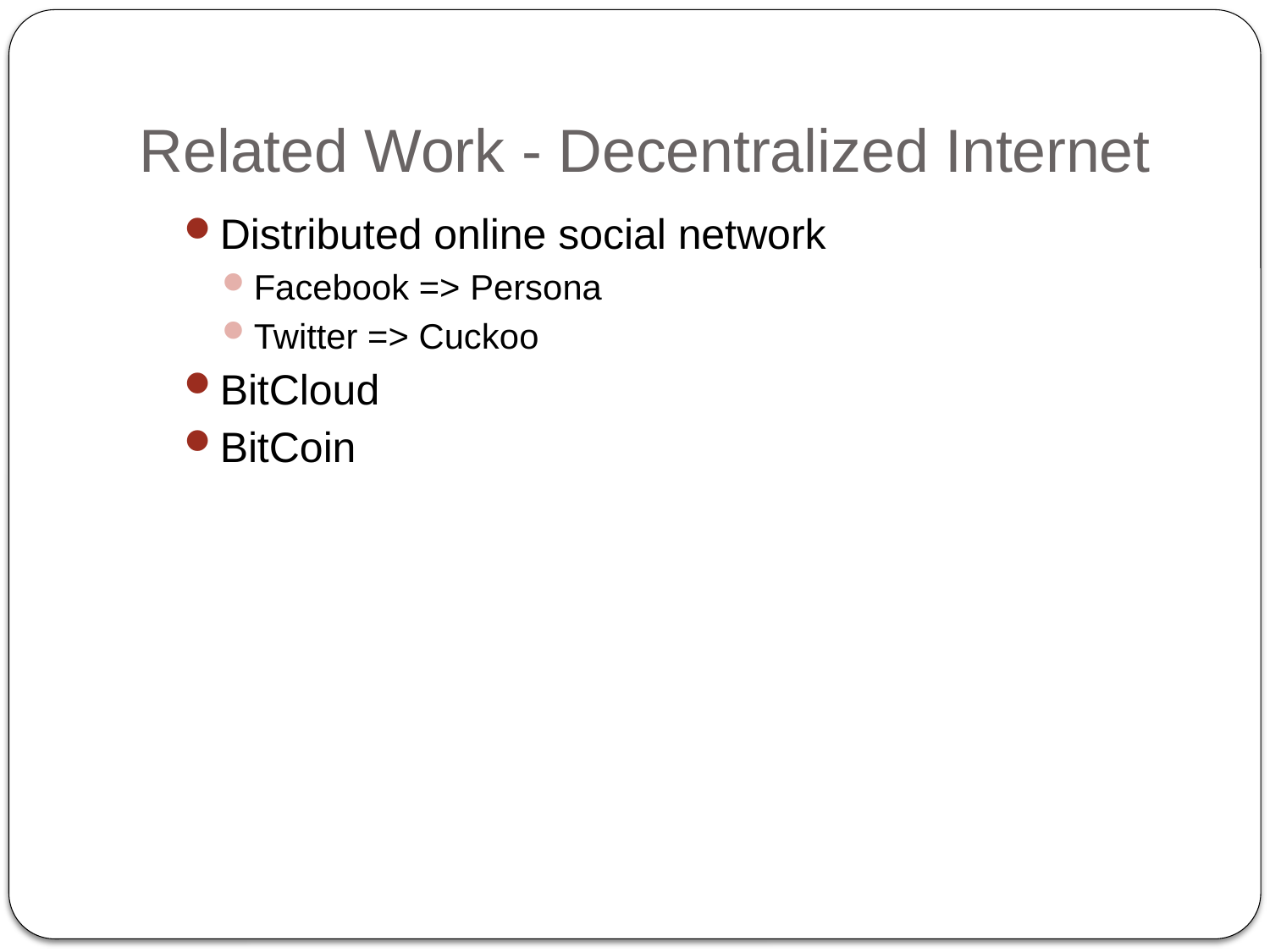

# Related Work - Decentralized Internet
Distributed online social network
Facebook => Persona
Twitter => Cuckoo
BitCloud
BitCoin